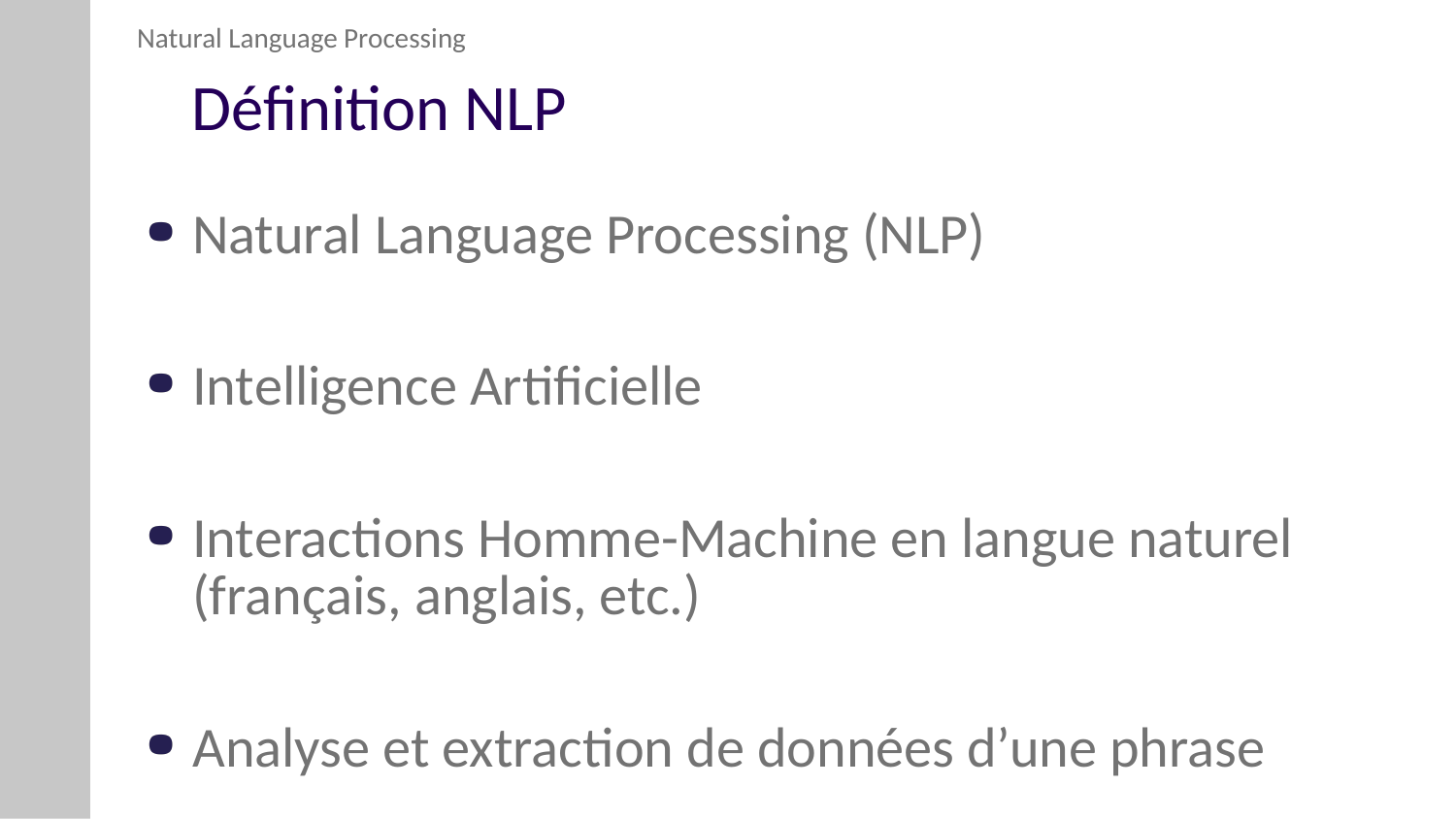

Natural Language Processing
# Définition NLP
Natural Language Processing (NLP)

Intelligence Artificielle

Interactions Homme-Machine en langue naturel (français, anglais, etc.)

Analyse et extraction de données d’une phrase